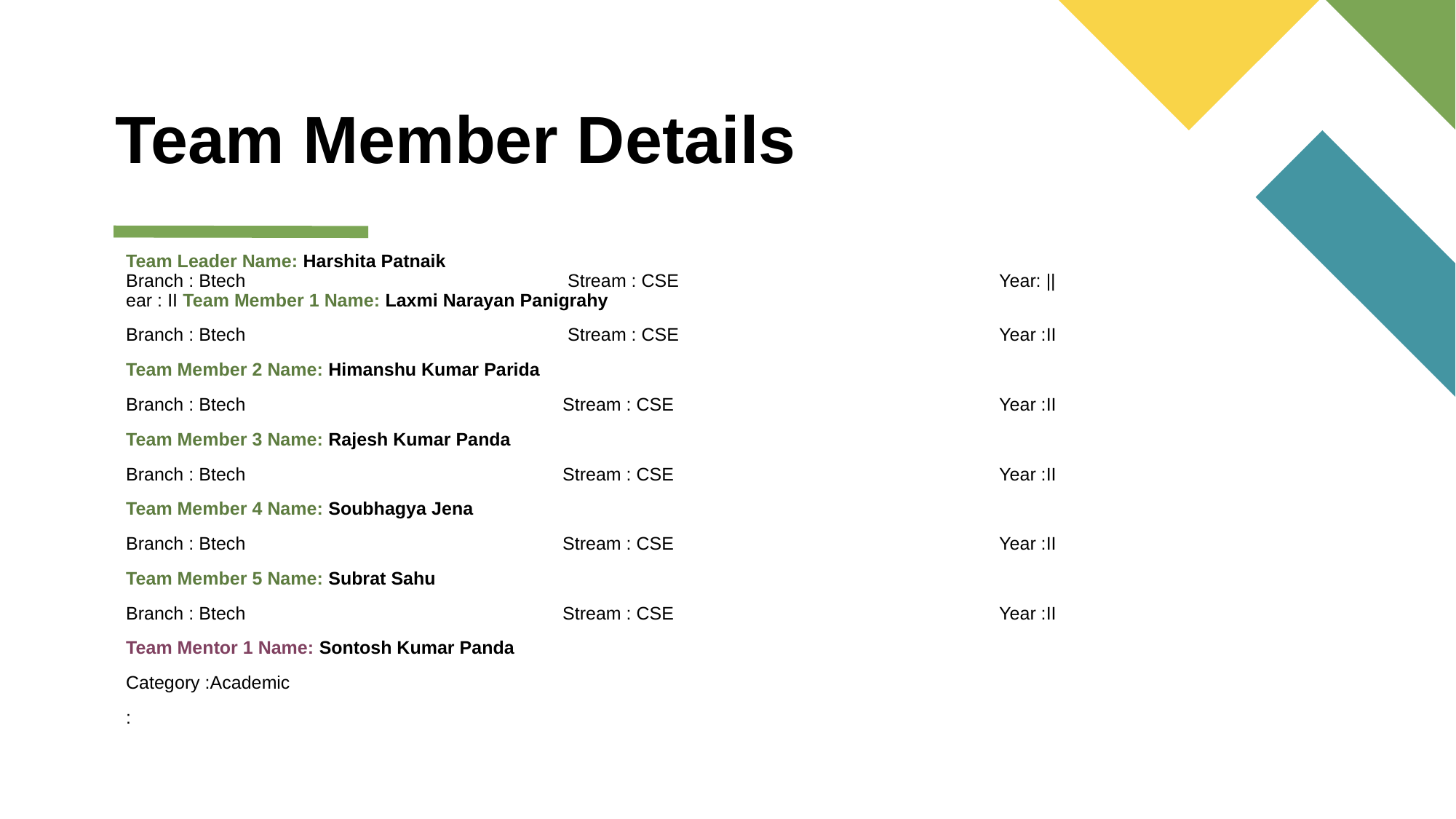

# Team Member Details
Team Leader Name: Harshita Patnaik
Branch : Btech			 Stream : CSE 			Year: ||
ear : II Team Member 1 Name: Laxmi Narayan Panigrahy
Branch : Btech			 Stream : CSE 			Year :II
Team Member 2 Name: Himanshu Kumar Parida
Branch : Btech			Stream : CSE 			Year :II
Team Member 3 Name: Rajesh Kumar Panda
Branch : Btech			Stream : CSE 			Year :II
Team Member 4 Name: Soubhagya Jena
Branch : Btech			Stream : CSE 			Year :II
Team Member 5 Name: Subrat Sahu
Branch : Btech			Stream : CSE 			Year :II
Team Mentor 1 Name: Sontosh Kumar Panda
Category :Academic
: